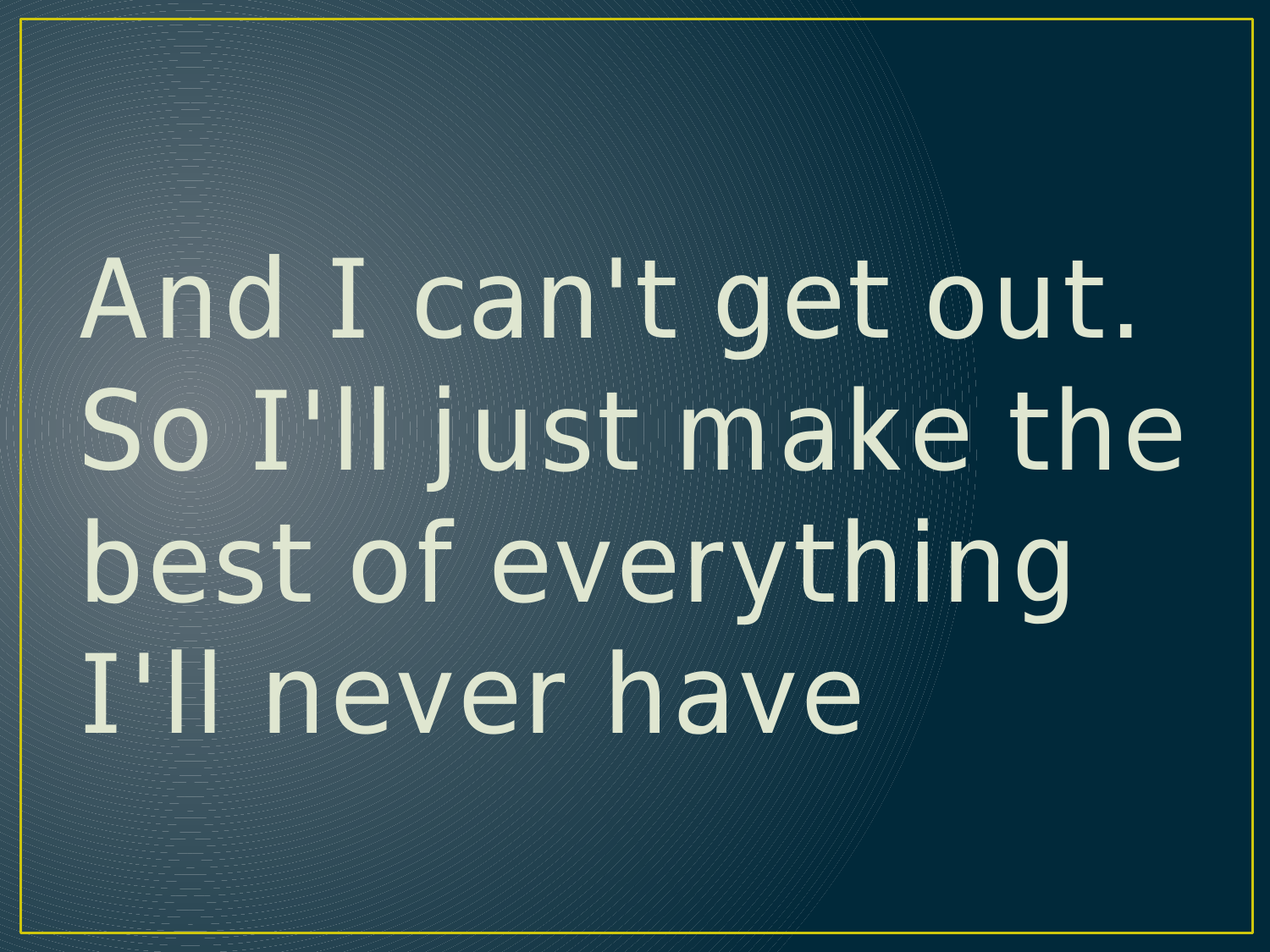

And I can't get out. So I'll just make the best of everything I'll never have